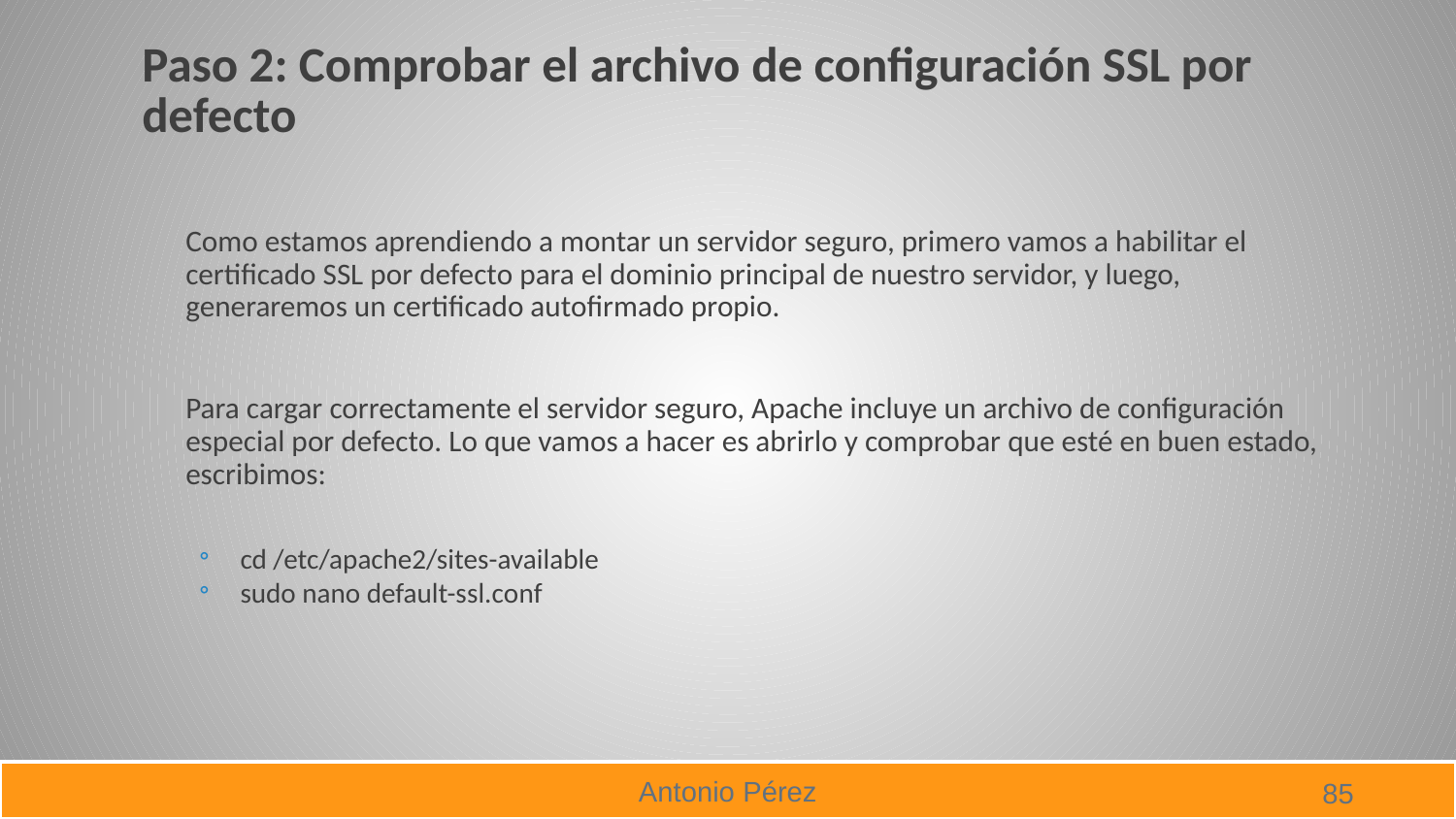

# Paso 2: Comprobar el archivo de configuración SSL por defecto
Como estamos aprendiendo a montar un servidor seguro, primero vamos a habilitar el certificado SSL por defecto para el dominio principal de nuestro servidor, y luego, generaremos un certificado autofirmado propio.

Para cargar correctamente el servidor seguro, Apache incluye un archivo de configuración especial por defecto. Lo que vamos a hacer es abrirlo y comprobar que esté en buen estado, escribimos:

cd /etc/apache2/sites-available
sudo nano default-ssl.conf